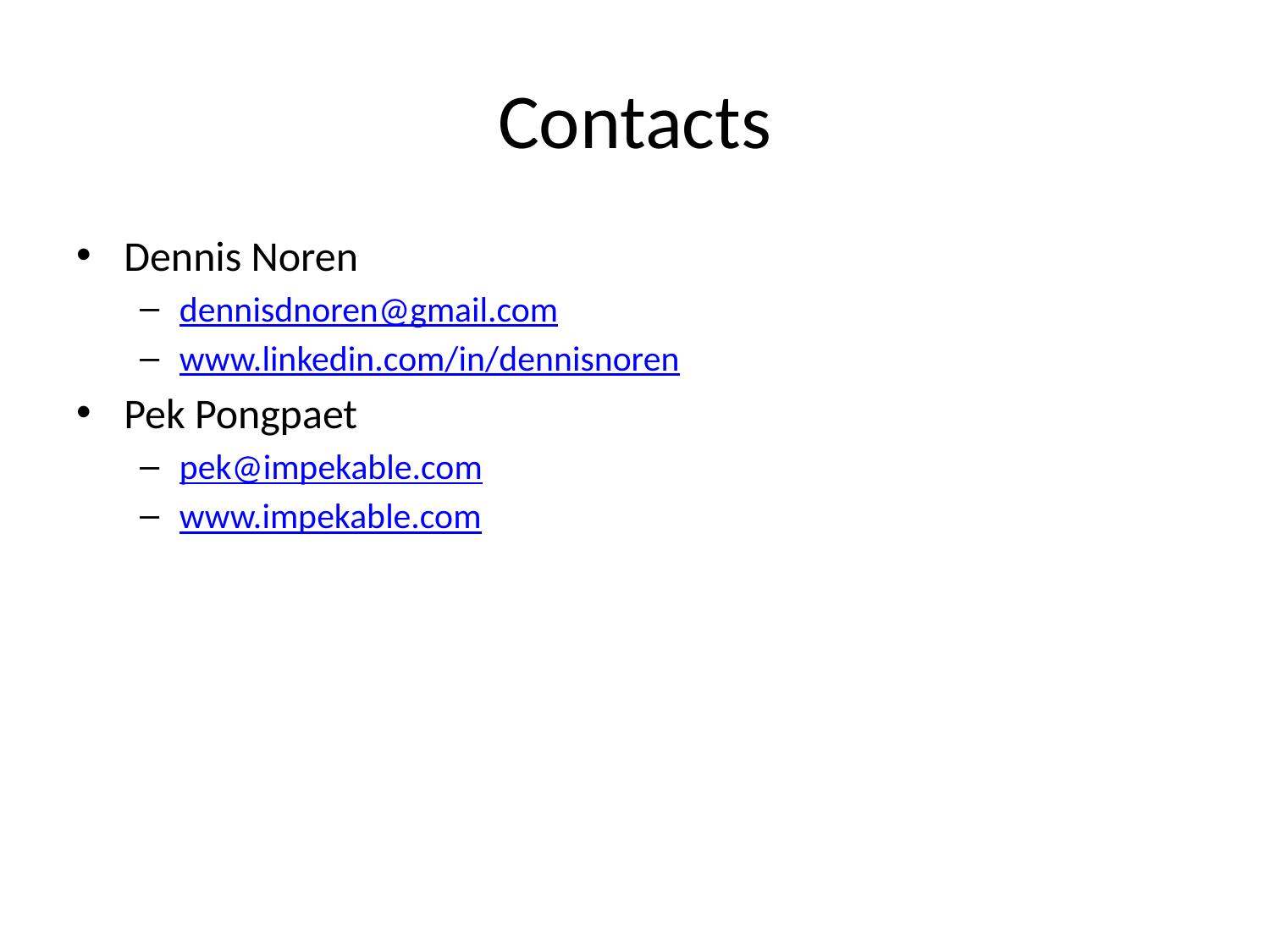

# Contacts
Dennis Noren
dennisdnoren@gmail.com
www.linkedin.com/in/dennisnoren
Pek Pongpaet
pek@impekable.com
www.impekable.com